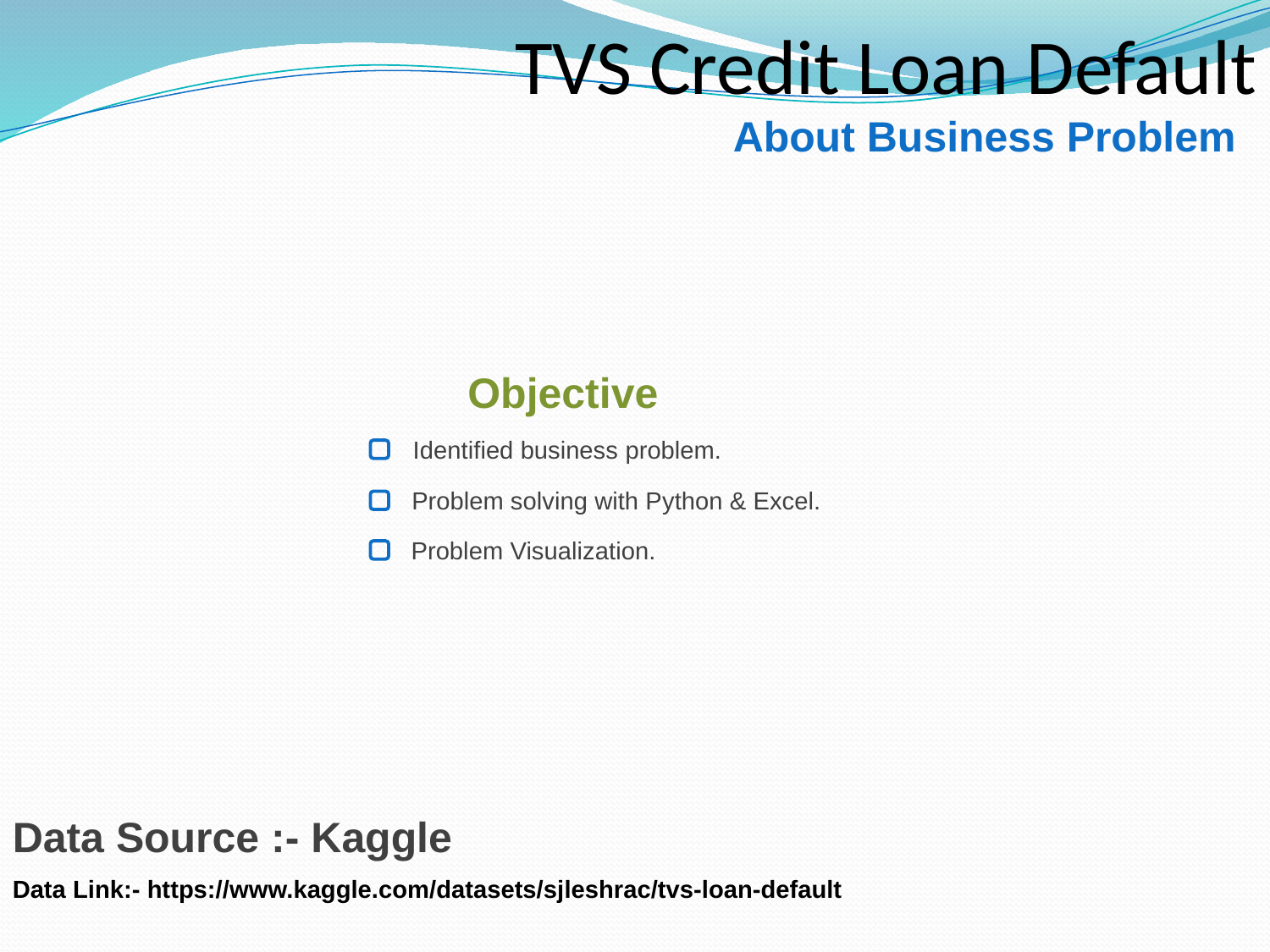

TVS Credit Loan Default
About Business Problem
Objective
Identified business problem.

Problem solving with Python & Excel.

Problem Visualization.

Data Source :- Kaggle
Data Link:- https://www.kaggle.com/datasets/sjleshrac/tvs-loan-default